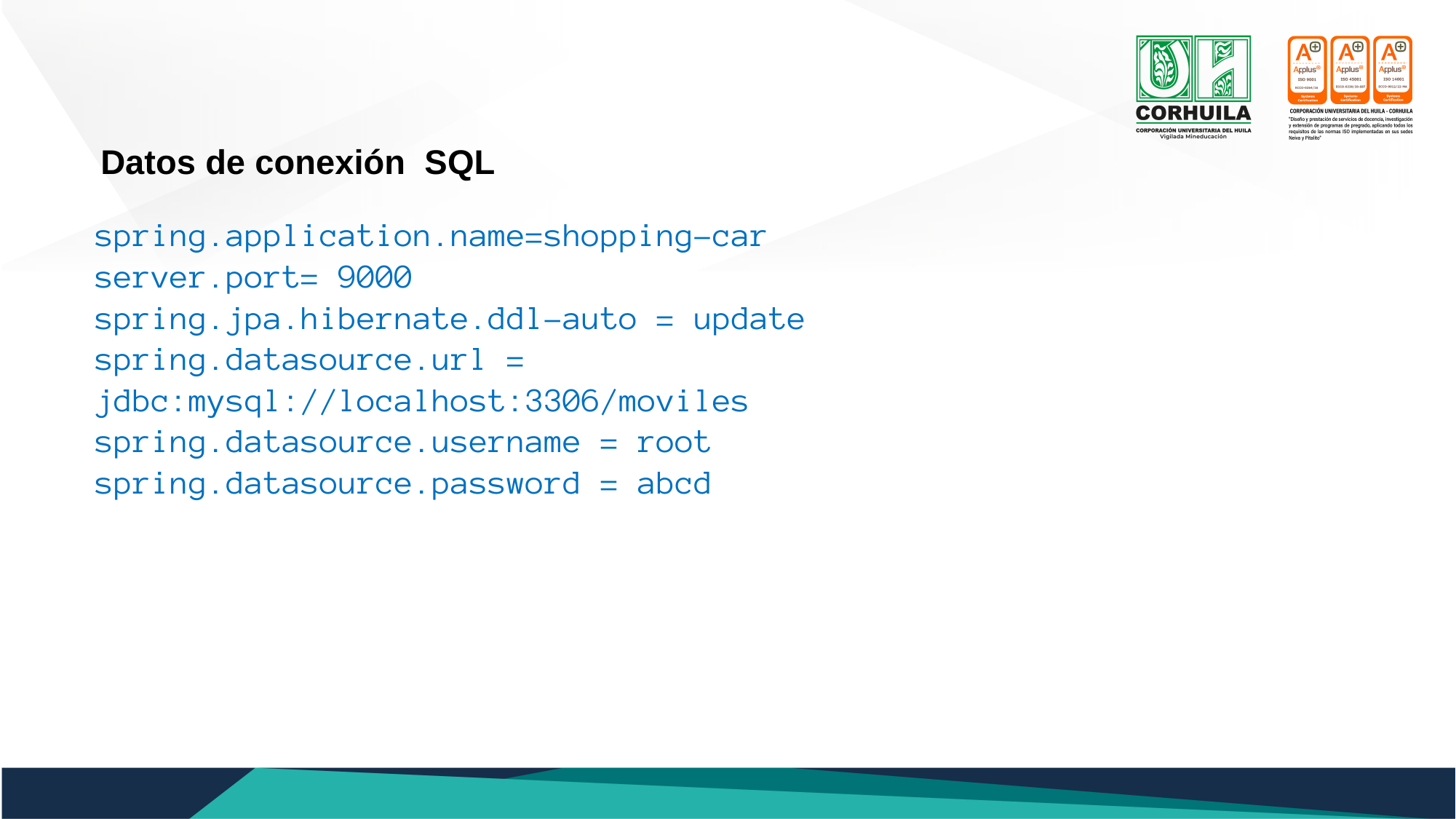

Datos de conexión  SQL
spring.application.name=shopping-car
server.port= 9000
spring.jpa.hibernate.ddl-auto = update
spring.datasource.url = jdbc:mysql://localhost:3306/moviles
spring.datasource.username = root
spring.datasource.password = abcd